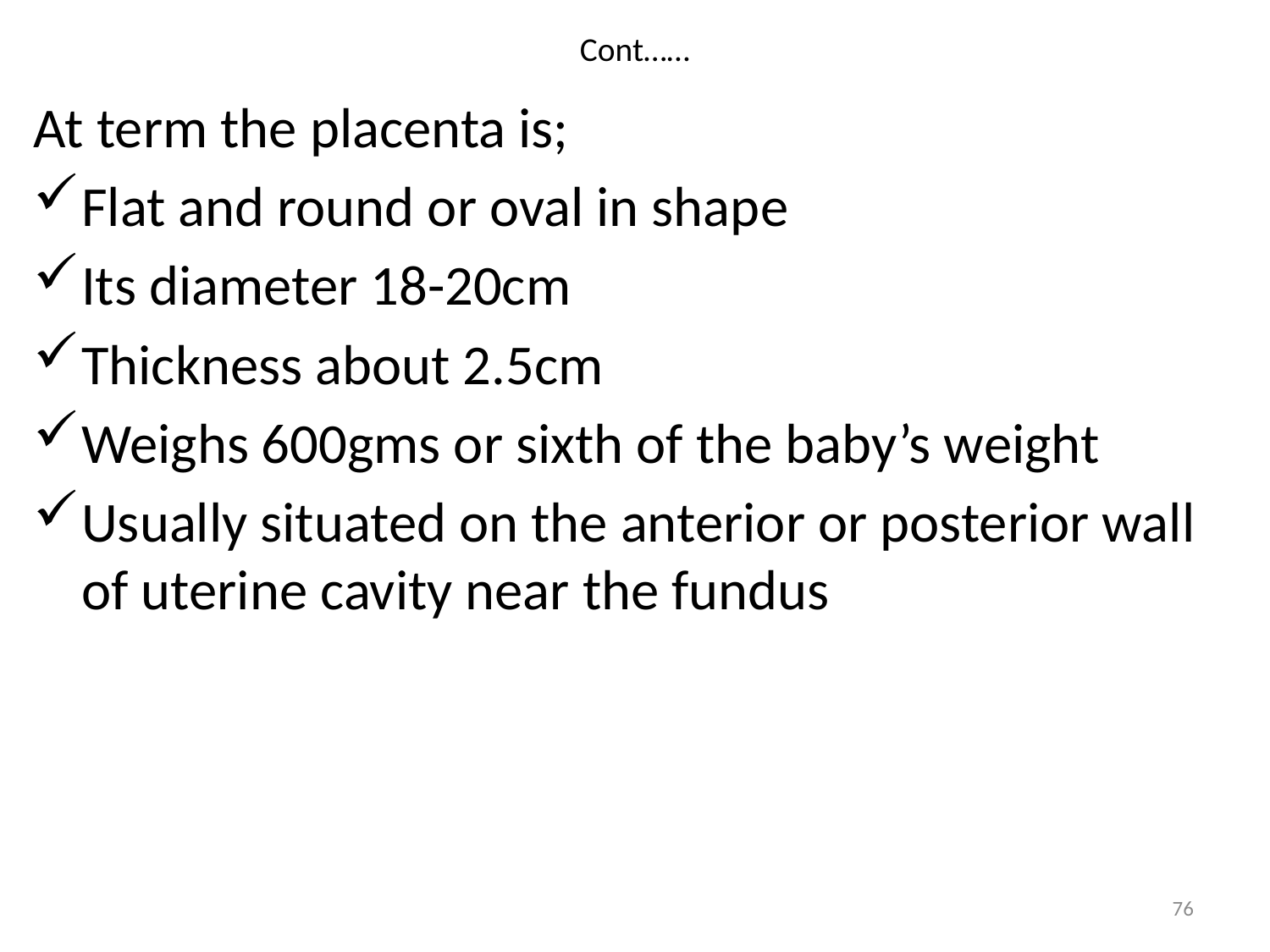

# Cont……
At term the placenta is;
Flat and round or oval in shape
Its diameter 18-20cm
Thickness about 2.5cm
Weighs 600gms or sixth of the baby’s weight
Usually situated on the anterior or posterior wall of uterine cavity near the fundus
76